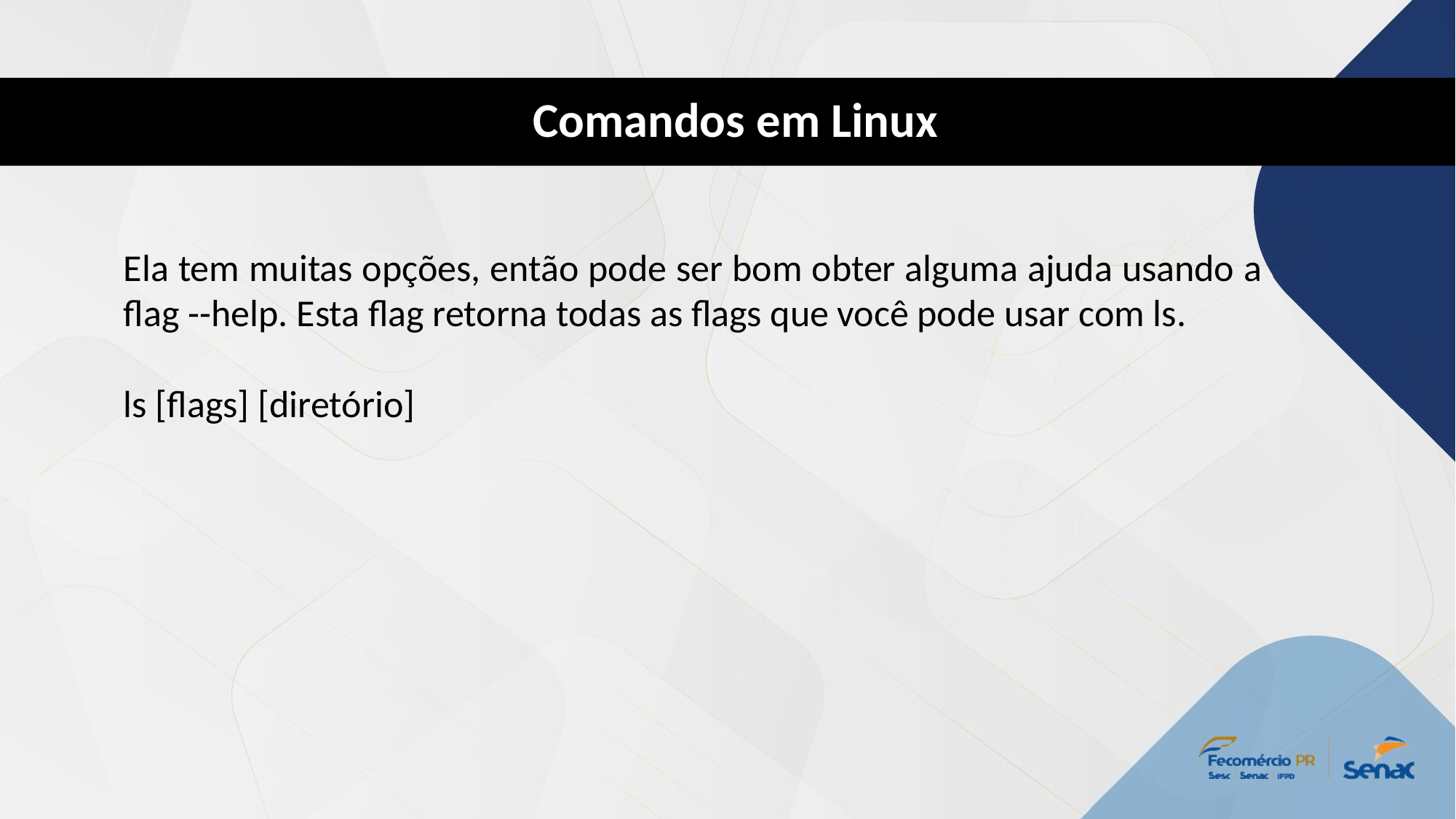

Comandos em Linux

Ela tem muitas opções, então pode ser bom obter alguma ajuda usando a flag --help. Esta flag retorna todas as flags que você pode usar com ls.

ls [flags] [diretório]